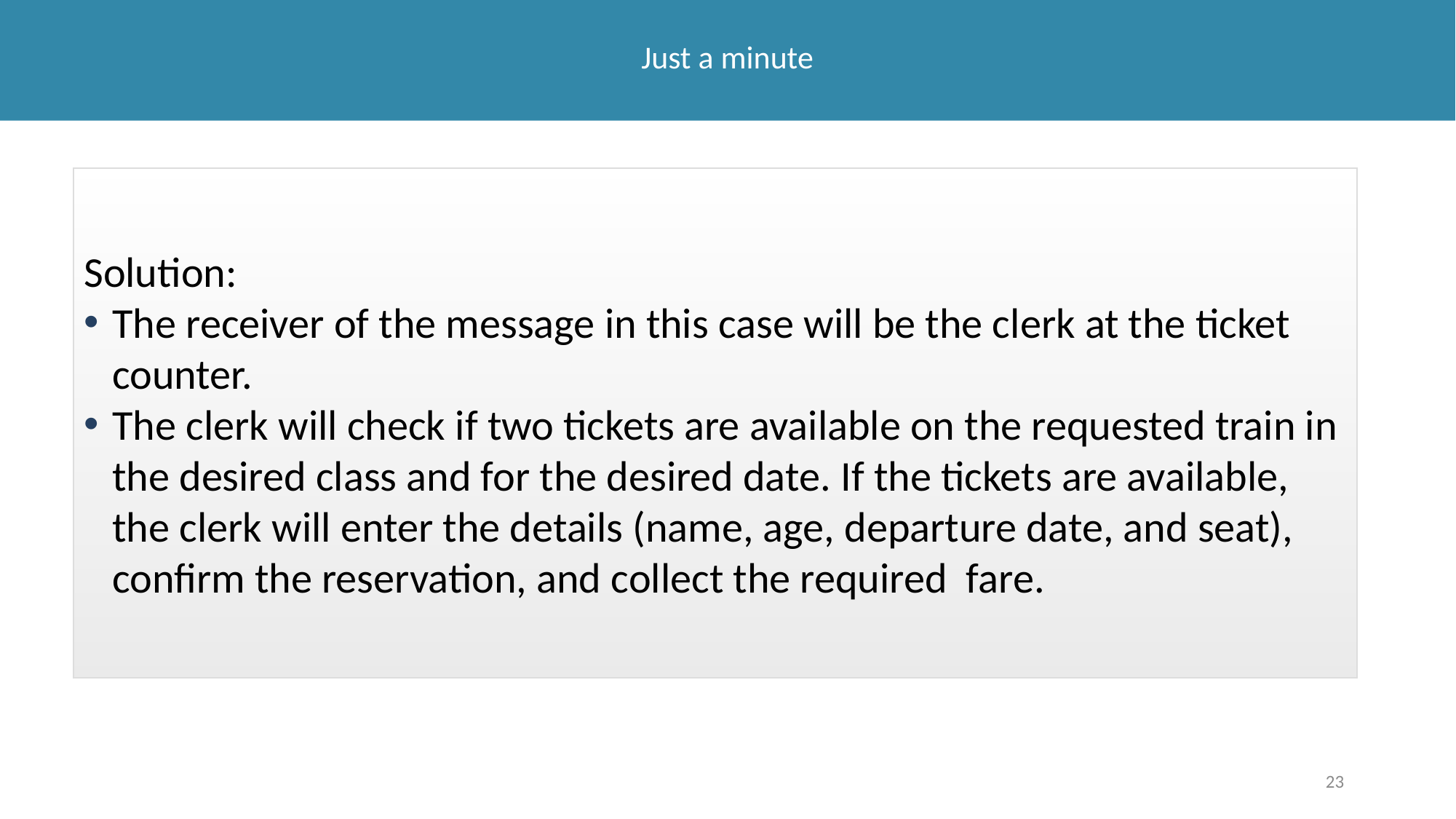

# Just a minute
Solution:
The receiver of the message in this case will be the clerk at the ticket counter.
The clerk will check if two tickets are available on the requested train in the desired class and for the desired date. If the tickets are available, the clerk will enter the details (name, age, departure date, and seat), confirm the reservation, and collect the required  fare.
23